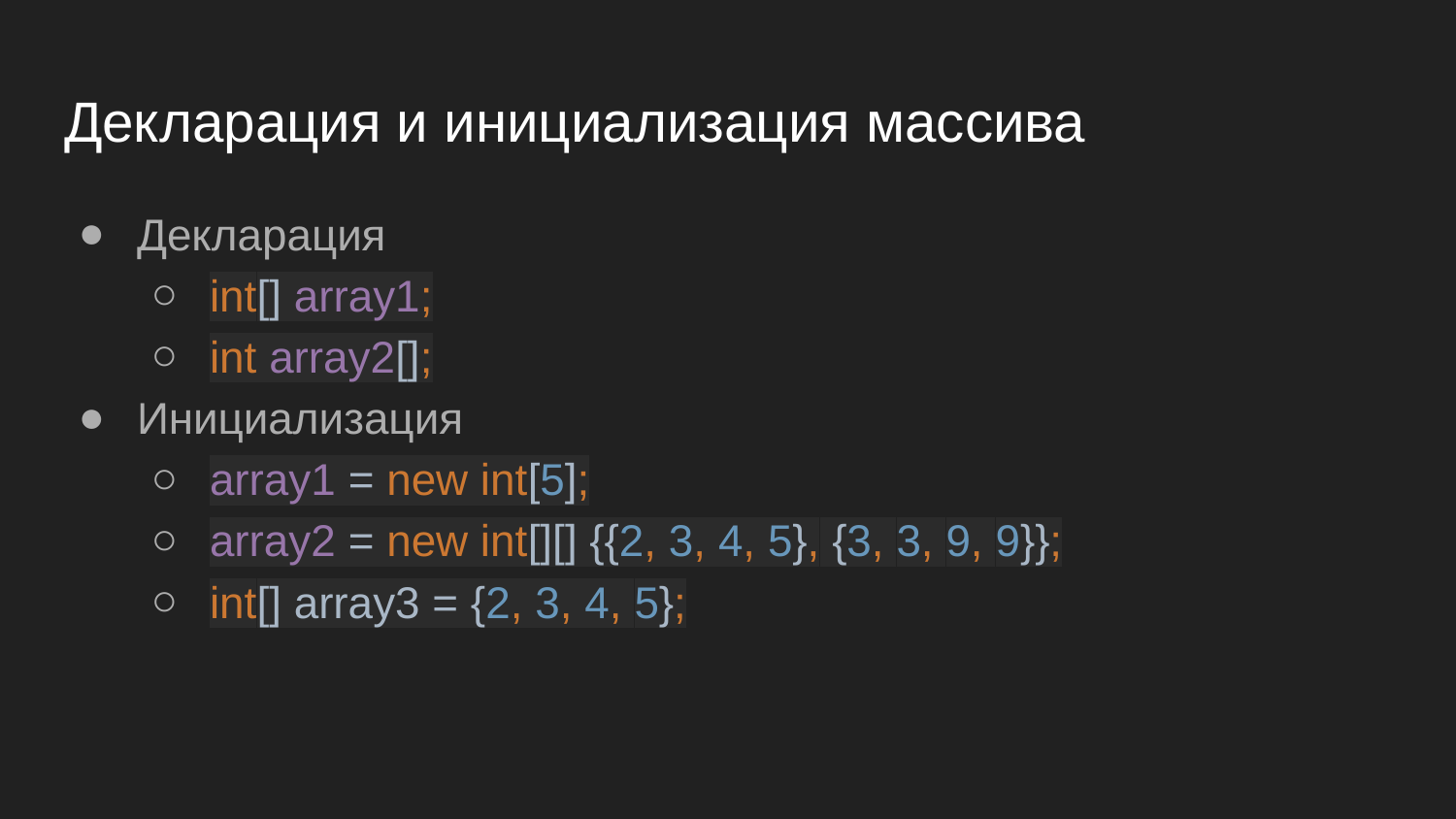

# Декларация и инициализация массива
Декларация
int[] array1;
int array2[];
Инициализация
array1 = new int[5];
array2 = new int[][] {{2, 3, 4, 5}, {3, 3, 9, 9}};
int[] array3 = {2, 3, 4, 5};